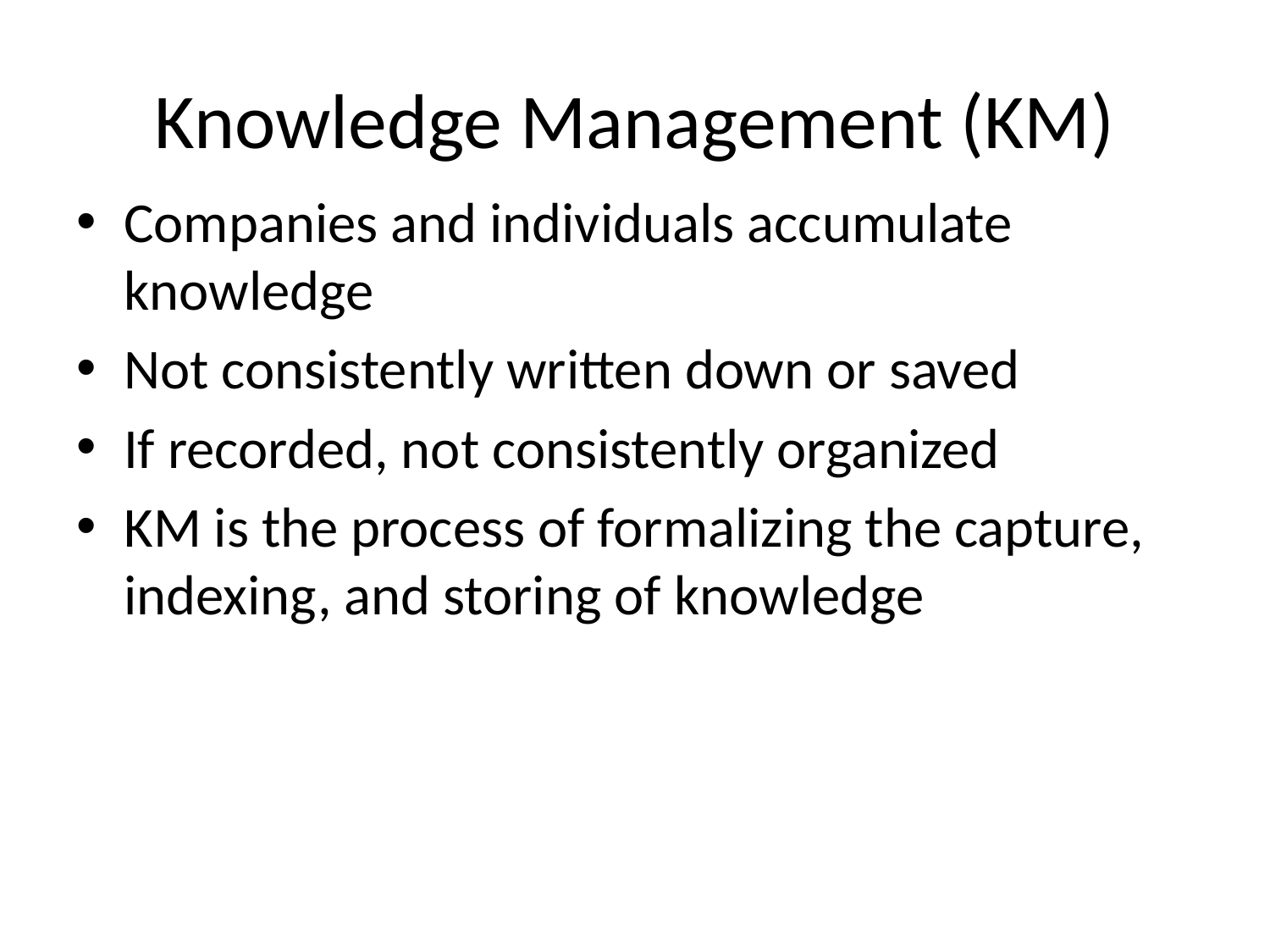

# Knowledge Management (KM)
Companies and individuals accumulate knowledge
Not consistently written down or saved
If recorded, not consistently organized
KM is the process of formalizing the capture, indexing, and storing of knowledge